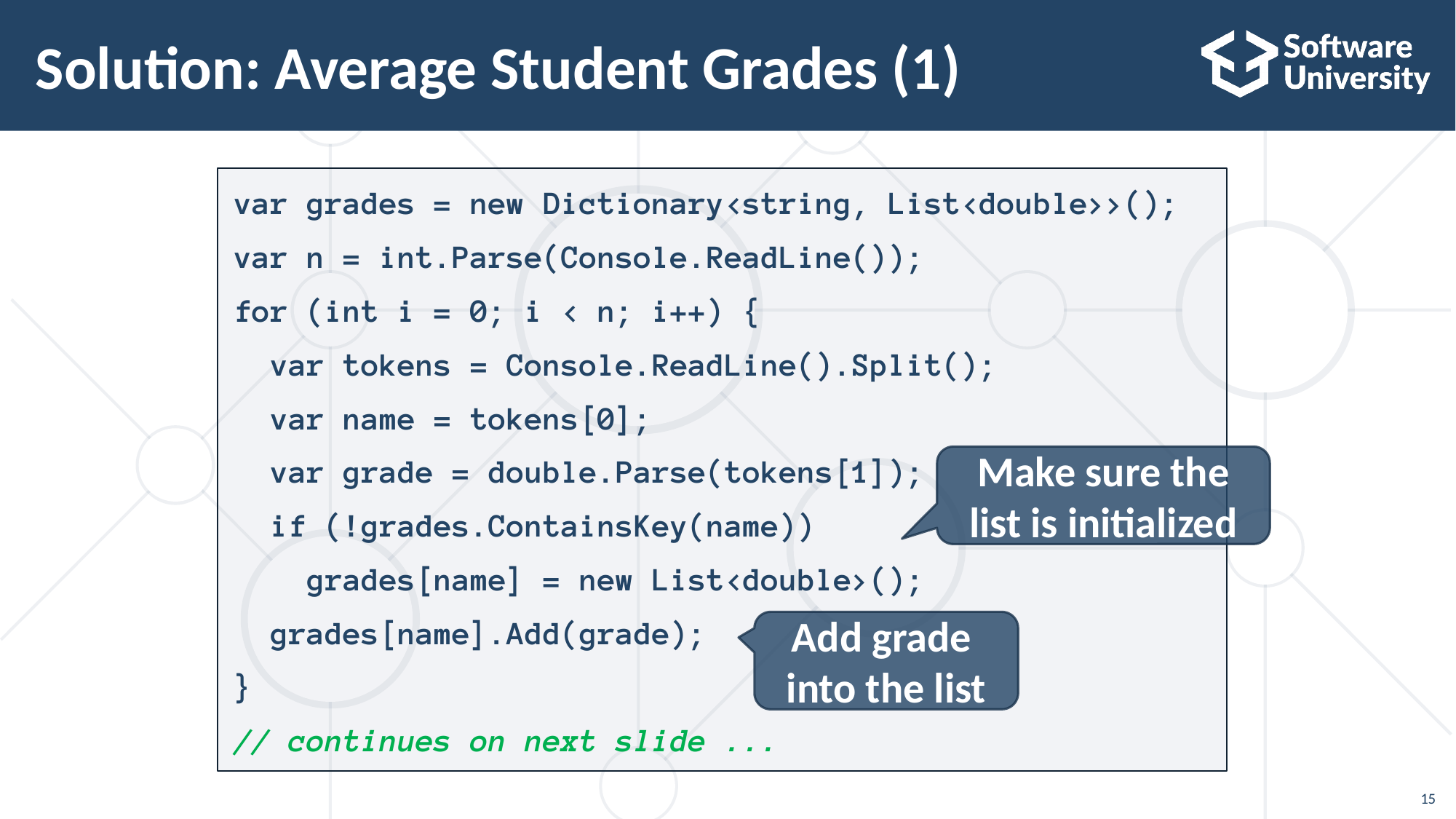

# Solution: Average Student Grades (1)
var grades = new Dictionary<string, List<double>>();
var n = int.Parse(Console.ReadLine());
for (int i = 0; i < n; i++) {
  var tokens = Console.ReadLine().Split();
  var name = tokens[0];
  var grade = double.Parse(tokens[1]);
  if (!grades.ContainsKey(name))
    grades[name] = new List<double>();
  grades[name].Add(grade);
}
// continues on next slide ...
Make sure the list is initialized
Add grade
into the list
15